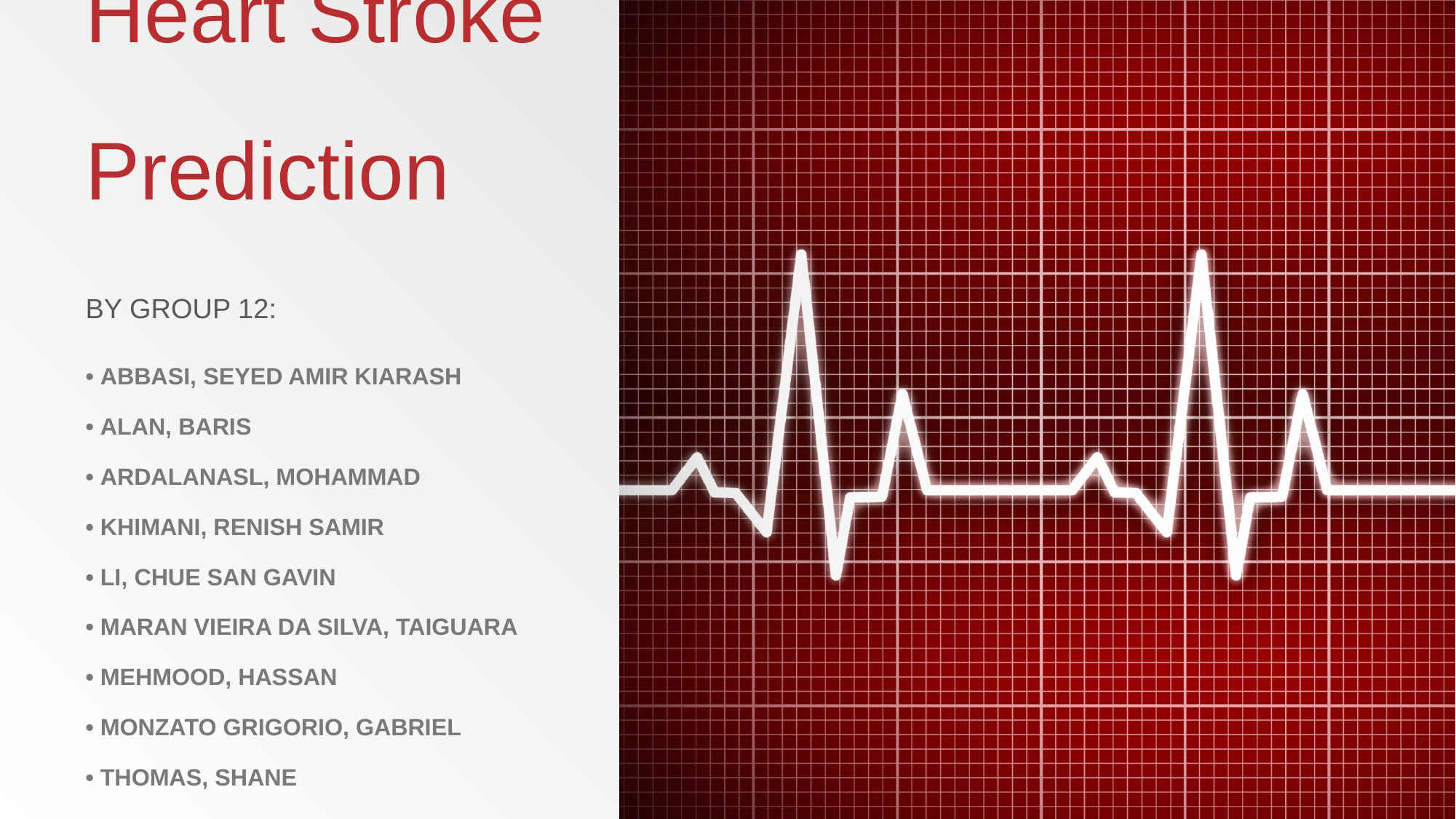

# Heart Stroke Prediction
By Group 12:

• Abbasi, Seyed Amir Kiarash
• Alan, Baris
• Ardalanasl, Mohammad
• Khimani, Renish Samir
• Li, Chue San Gavin
• Maran Vieira Da Silva, Taiguara
• Mehmood, Hassan
• Monzato Grigorio, Gabriel
• Thomas, Shane